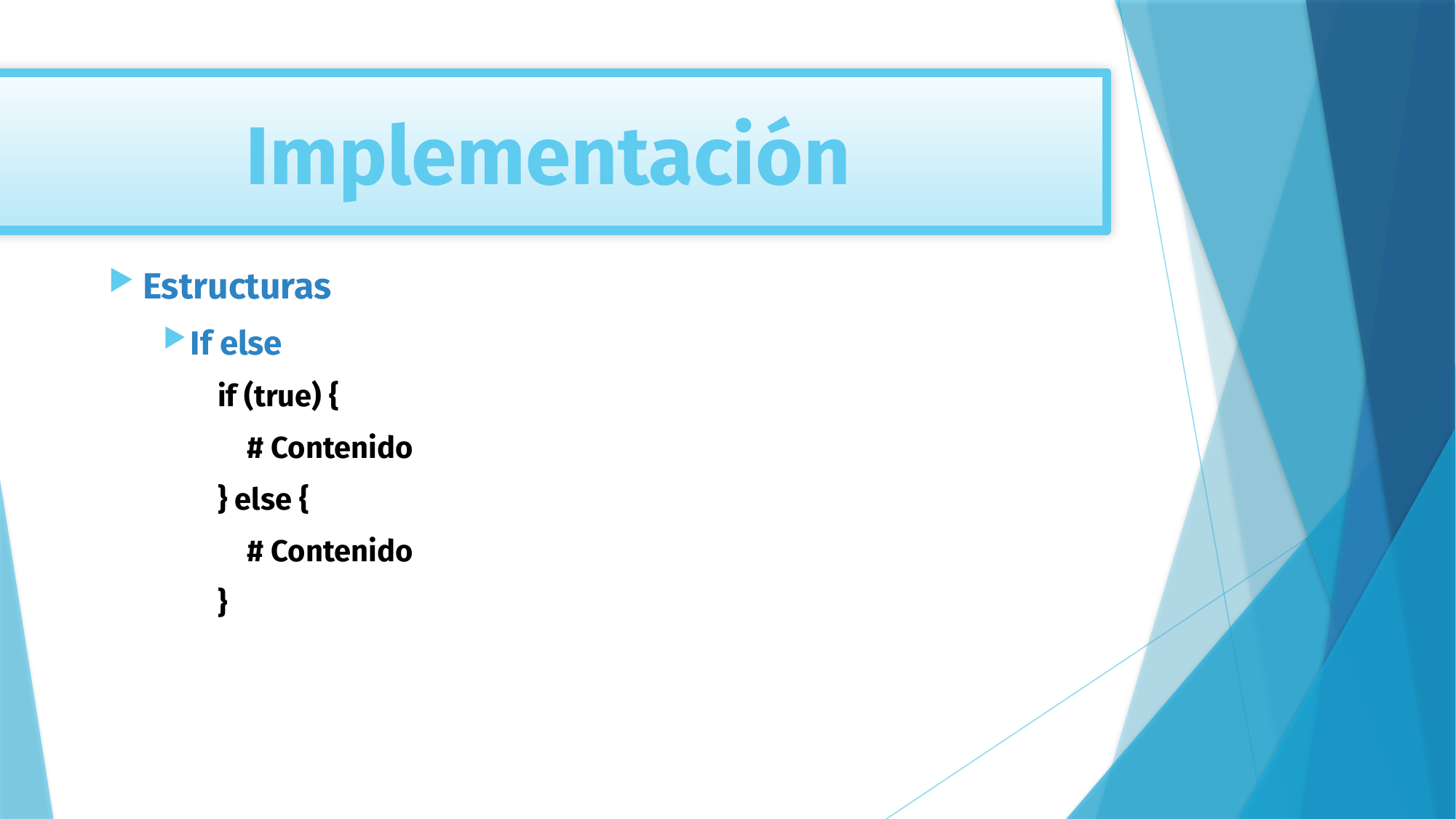

Implementación
Estructuras
If else
if (true) {
    # Contenido
} else {
    # Contenido
}